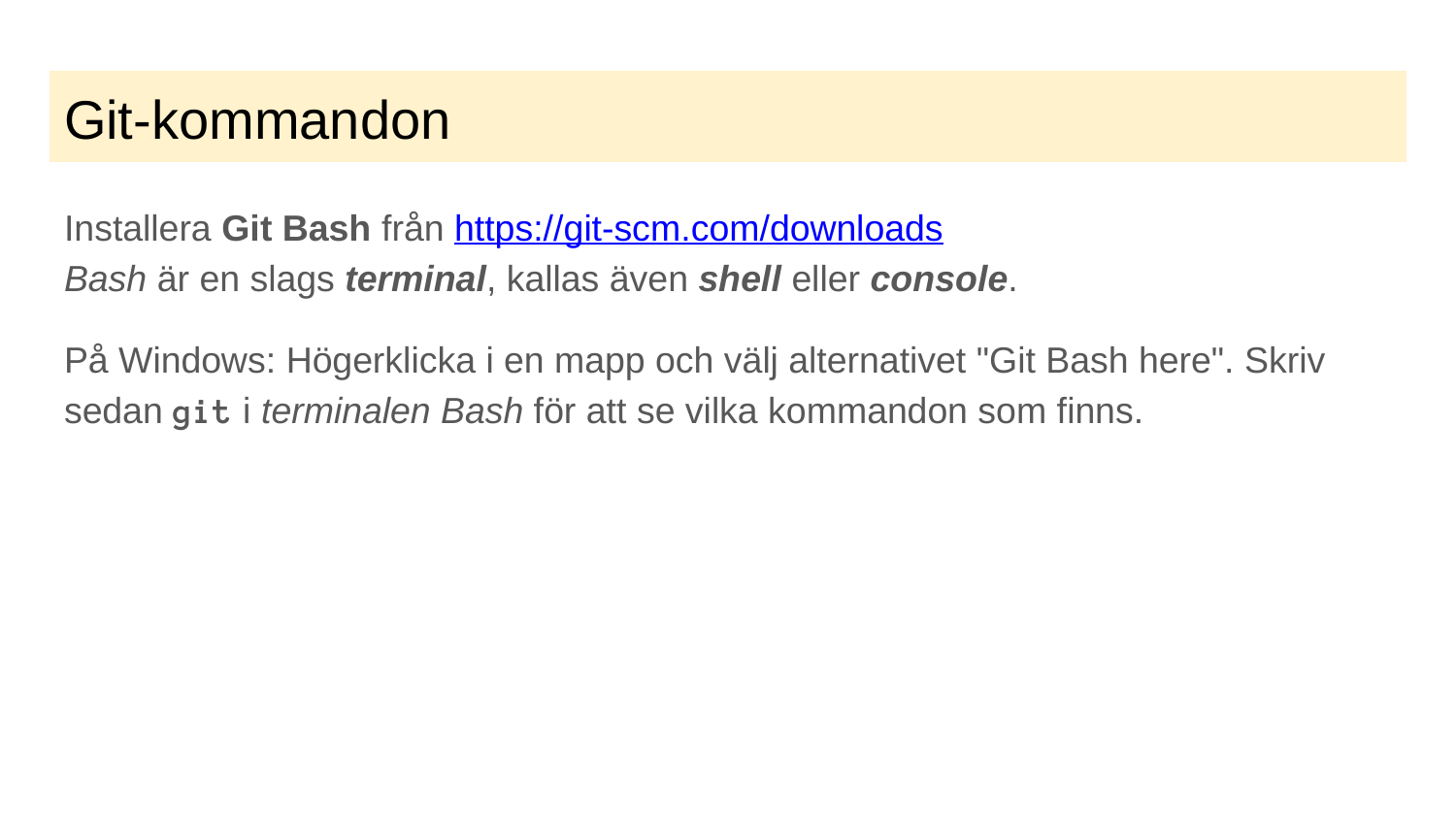

# Git-kommandon
Installera Git Bash från https://git-scm.com/downloads
Bash är en slags terminal, kallas även shell eller console.
På Windows: Högerklicka i en mapp och välj alternativet "Git Bash here". Skriv sedan git i terminalen Bash för att se vilka kommandon som finns.